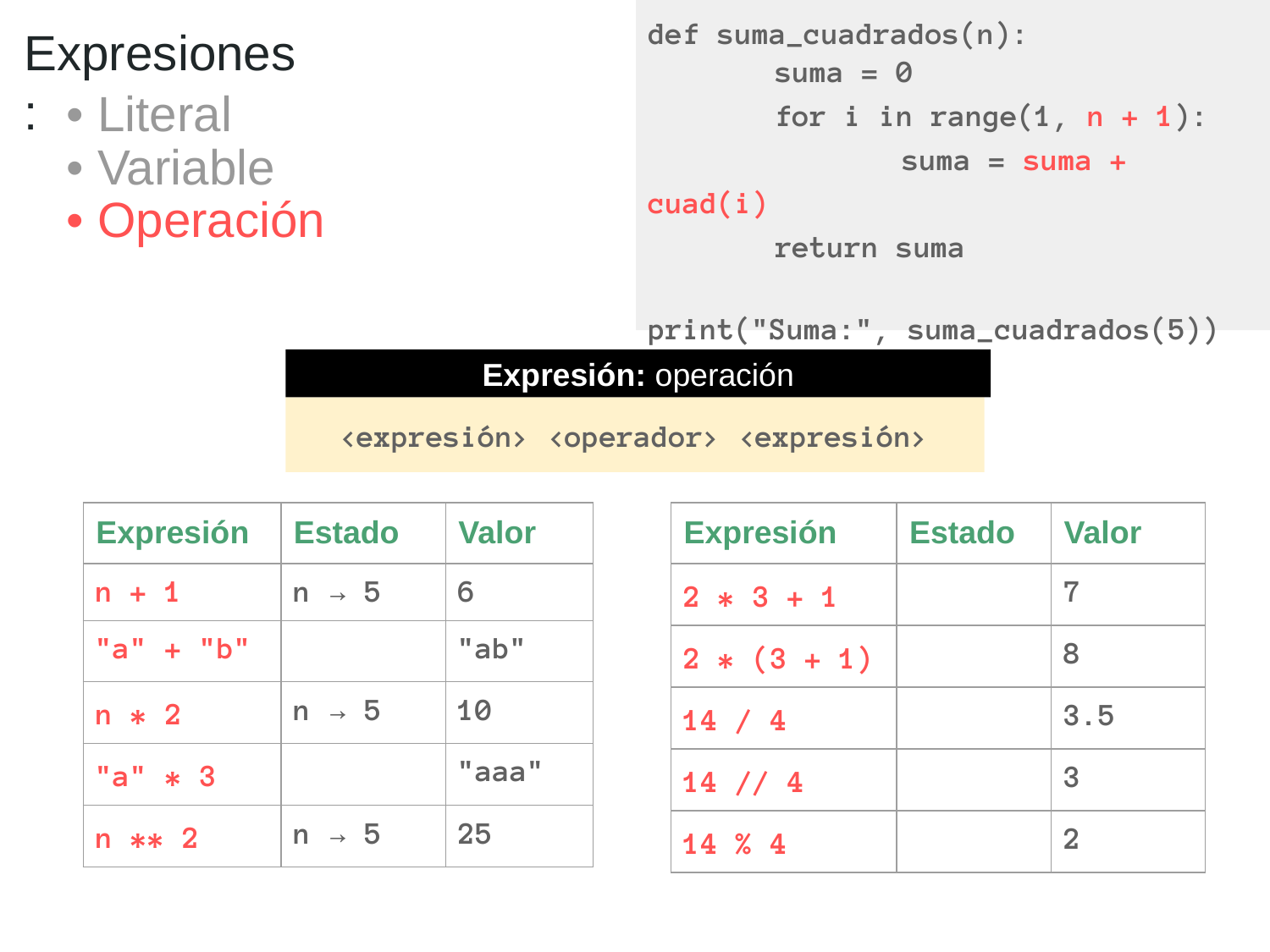

def suma_cuadrados(n):
	suma = 0
	for i in range(1, n + 1):
		suma = suma + cuad(i)
	return suma

print("Suma:", suma_cuadrados(5))
Expresiones:
• Literal
• Variable
• Operación
Expresión: operación
<expresión> <operador> <expresión>
| Expresión | Estado | Valor |
| --- | --- | --- |
| n + 1 | n → 5 | 6 |
| "a" + "b" |  | "ab" |
| n \* 2 | n → 5 | 10 |
| "a" \* 3 |  | "aaa" |
| n \*\* 2 | n → 5 | 25 |
| Expresión | Estado | Valor |
| --- | --- | --- |
| 2 \* 3 + 1 |  | 7 |
| 2 \* (3 + 1) |  | 8 |
| 14 / 4 |  | 3.5 |
| 14 // 4 |  | 3 |
| 14 % 4 |  | 2 |